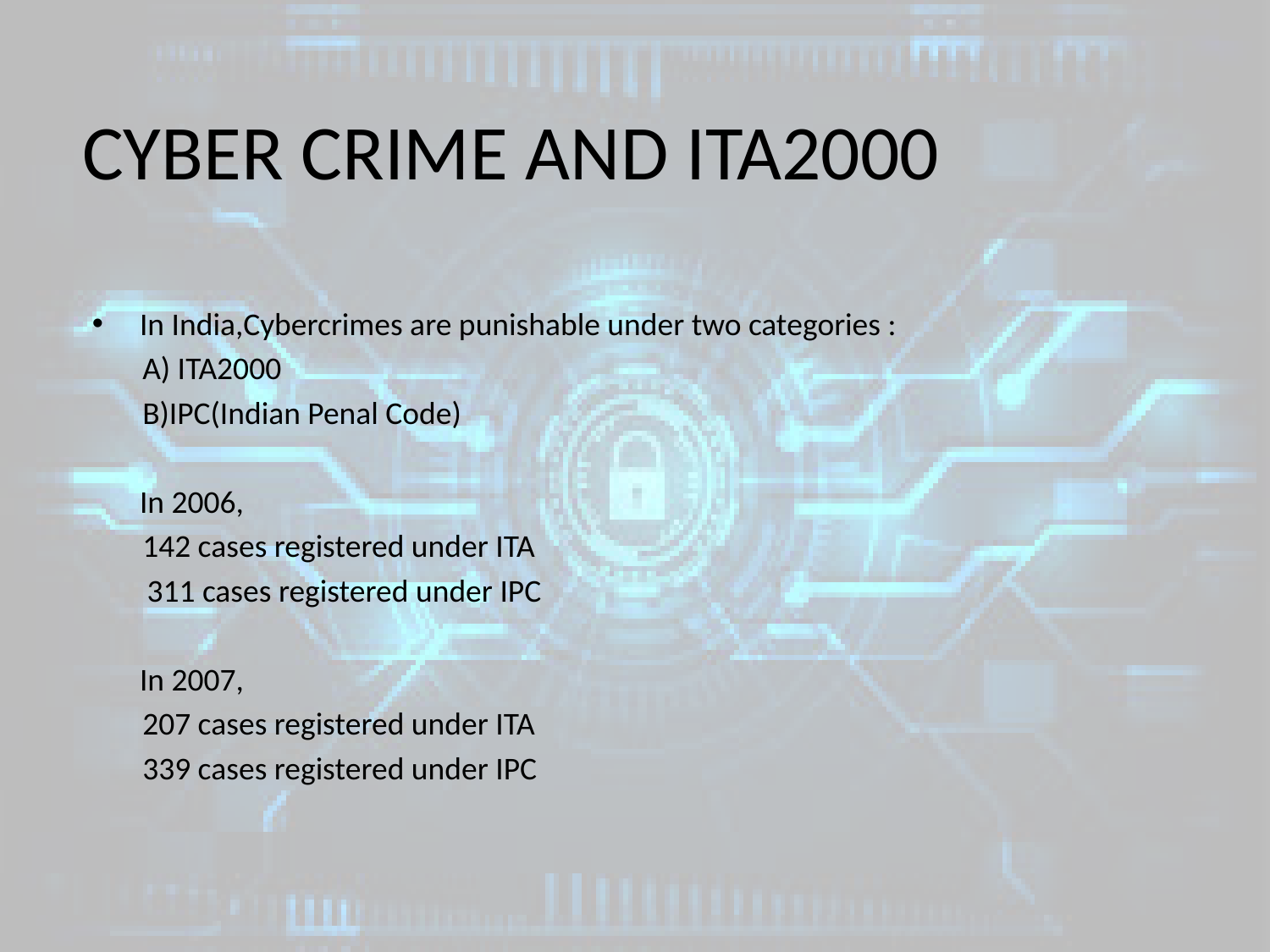

# CYBER CRIME AND ITA2000
In India,Cybercrimes are punishable under two categories :
       A) ITA2000
       B)IPC(Indian Penal Code)

	In 2006,
       142 cases registered under ITA
	 311 cases registered under IPC

	In 2007,
       207 cases registered under ITA
       339 cases registered under IPC